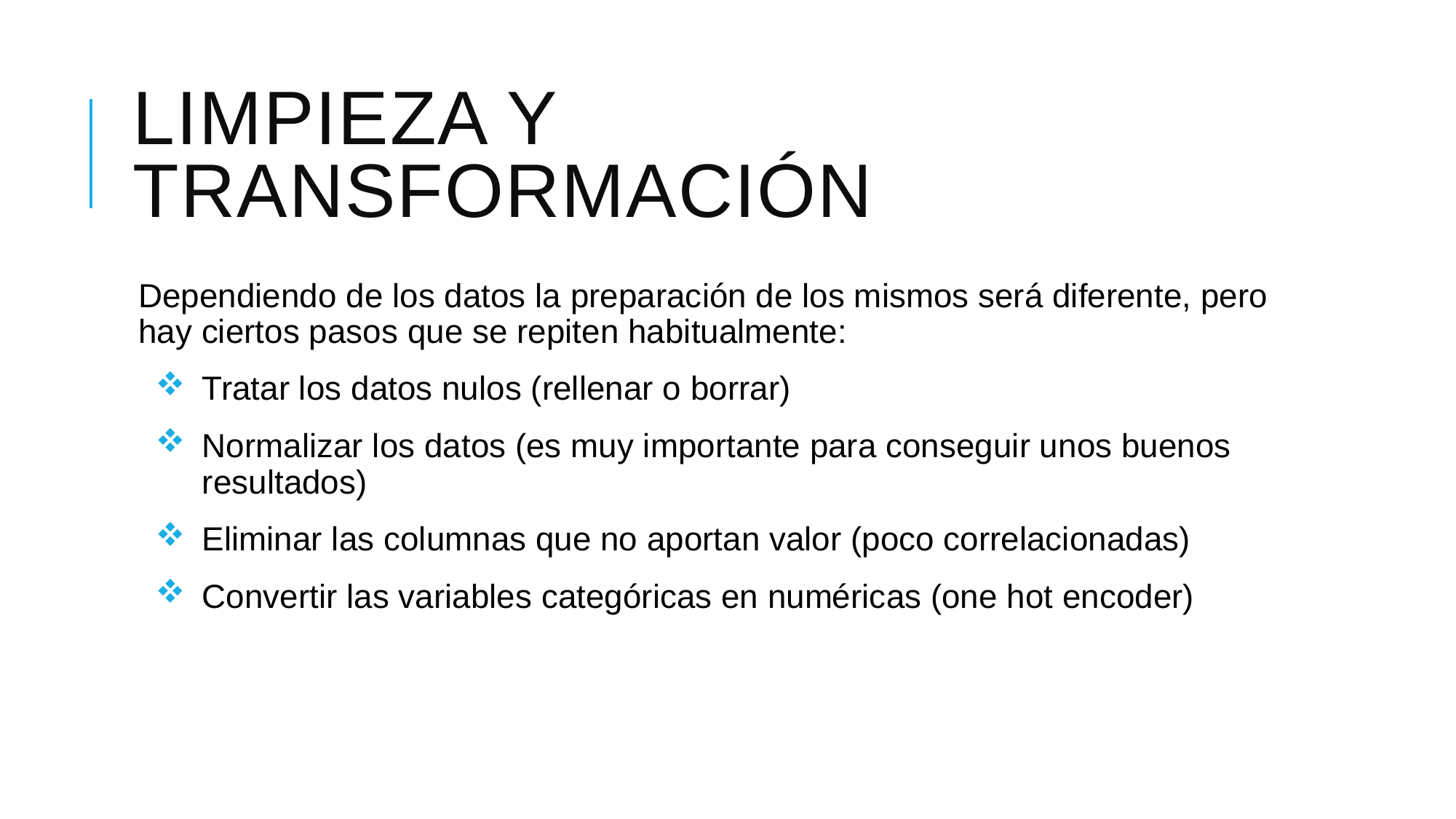

# LIMPIEZA Y TRANSFORMACIÓN
Dependiendo de los datos la preparación de los mismos será diferente, pero hay ciertos pasos que se repiten habitualmente:
Tratar los datos nulos (rellenar o borrar)
Normalizar los datos (es muy importante para conseguir unos buenos resultados)
Eliminar las columnas que no aportan valor (poco correlacionadas)
Convertir las variables categóricas en numéricas (one hot encoder)